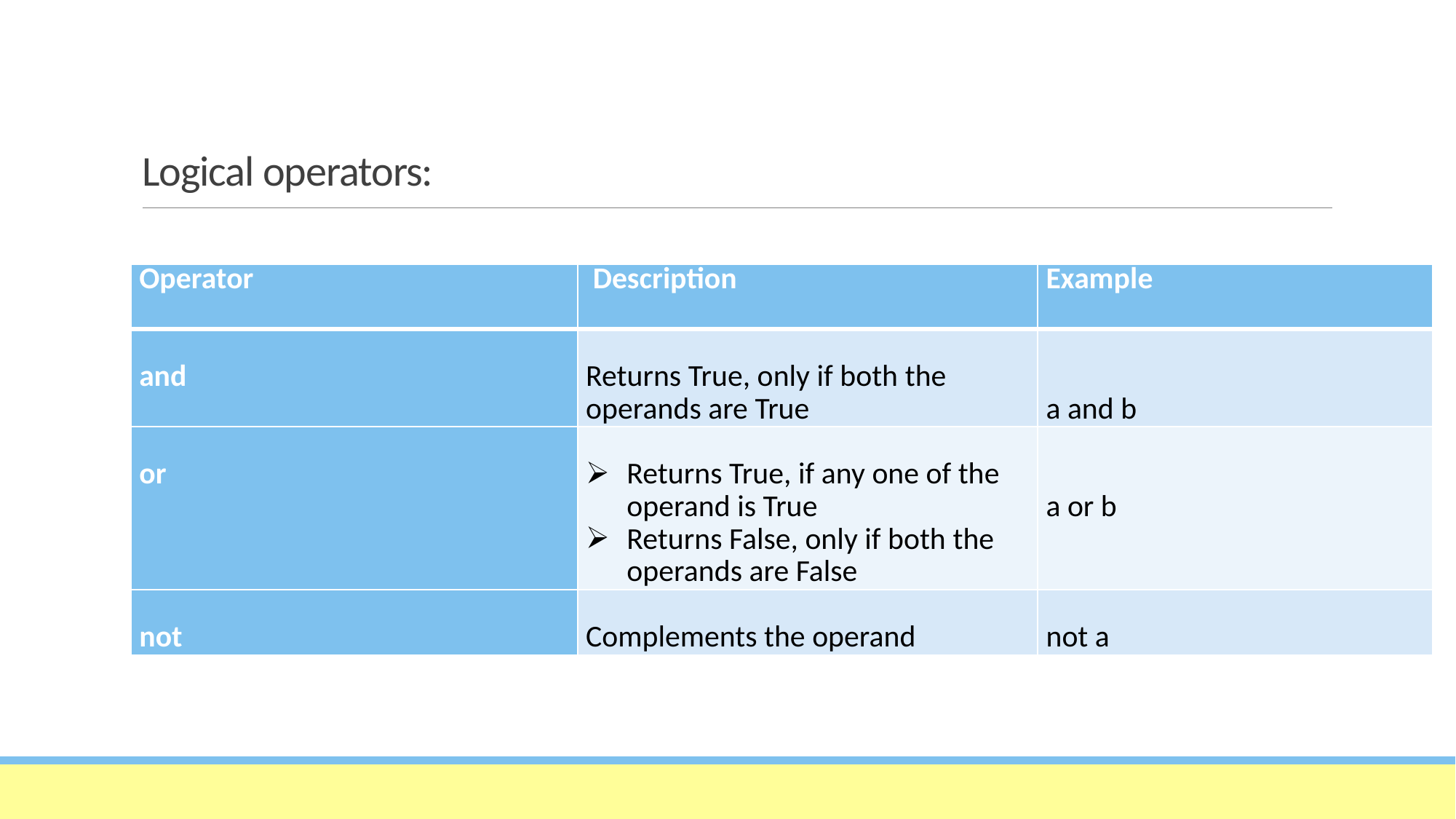

# Logical operators:
| Operator | Description | Example |
| --- | --- | --- |
| and | Returns True, only if both the operands are True | a and b |
| or | Returns True, if any one of the operand is True Returns False, only if both the operands are False | a or b |
| not | Complements the operand | not a |